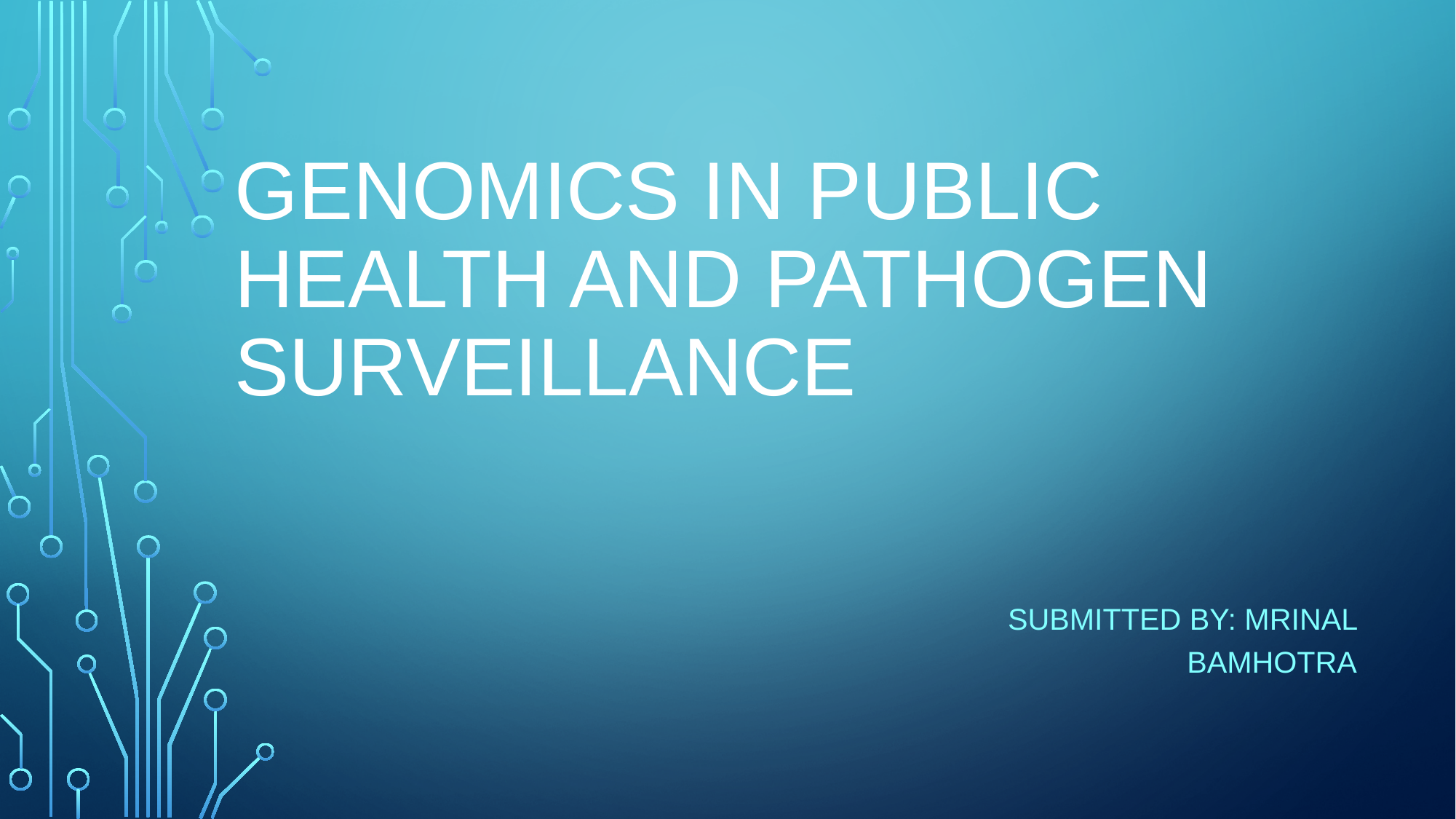

# Genomics in Public Health and Pathogen Surveillance
Submitted by: Mrinal Bamhotra